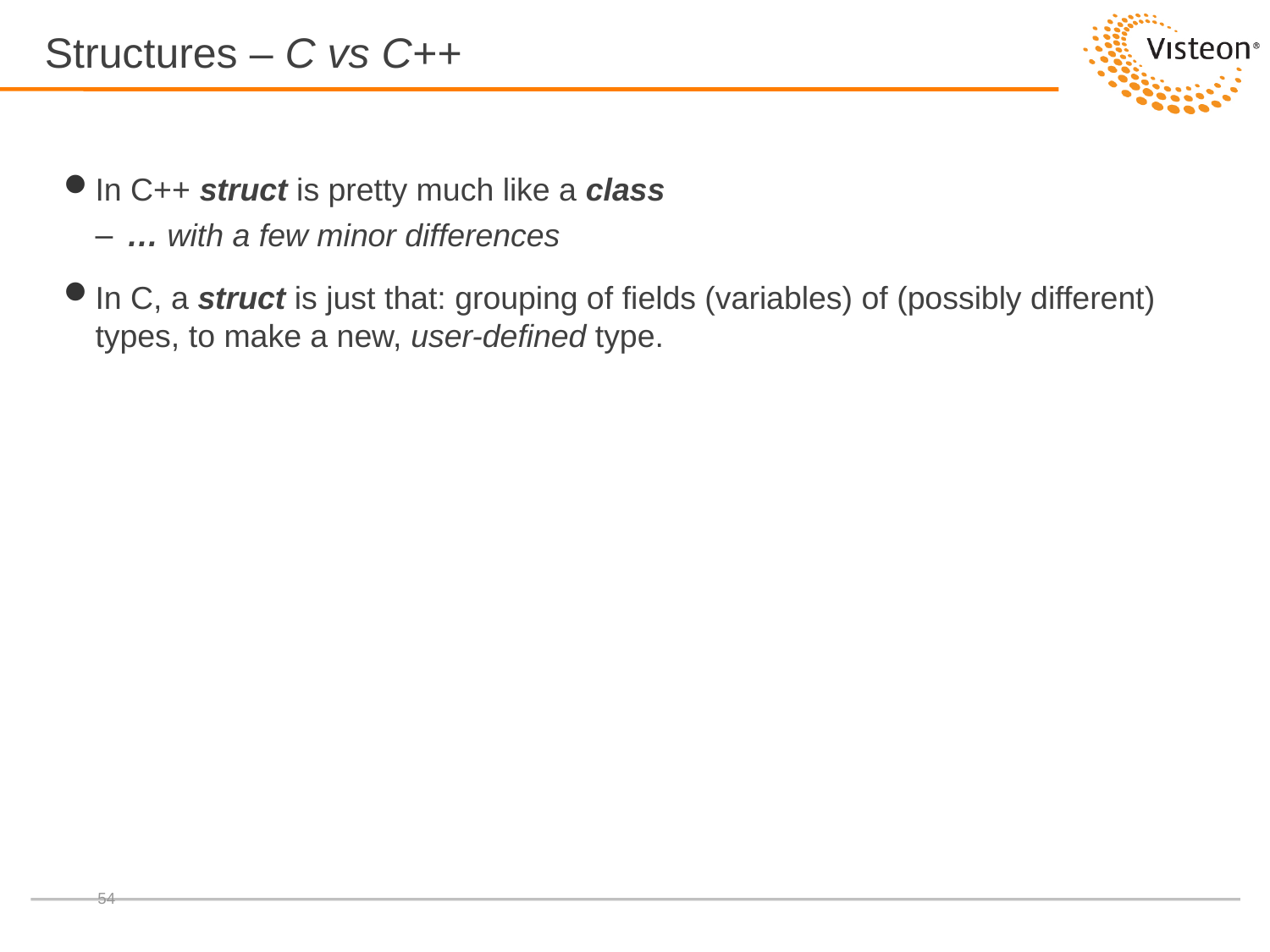

# Structures – C vs C++
In C++ struct is pretty much like a class
… with a few minor differences
In C, a struct is just that: grouping of fields (variables) of (possibly different) types, to make a new, user-defined type.

54